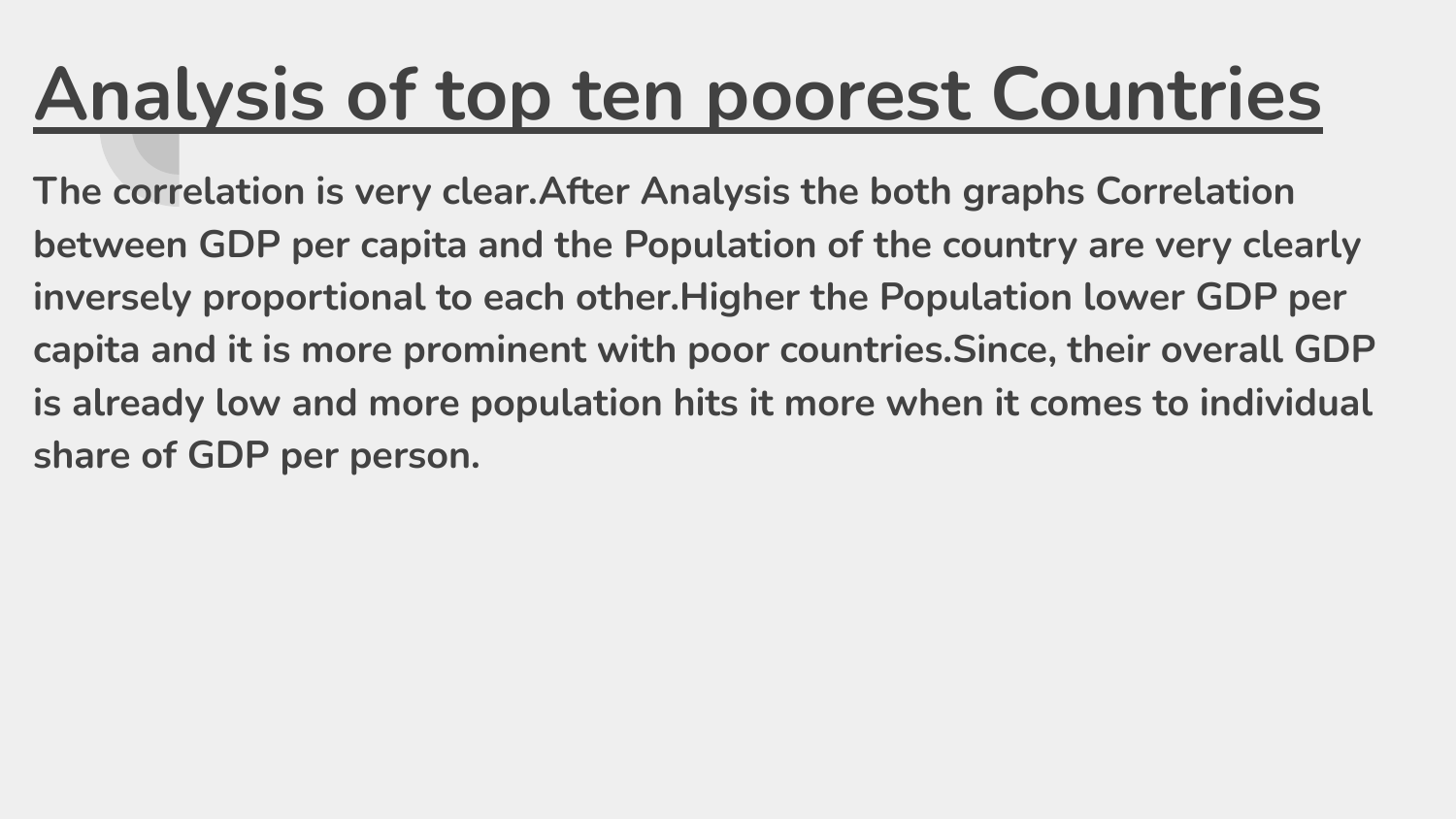

#
Analysis of top ten poorest Countries
The correlation is very clear.After Analysis the both graphs Correlation between GDP per capita and the Population of the country are very clearly inversely proportional to each other.Higher the Population lower GDP per capita and it is more prominent with poor countries.Since, their overall GDP  is already low and more population hits it more when it comes to individual share of GDP per person.